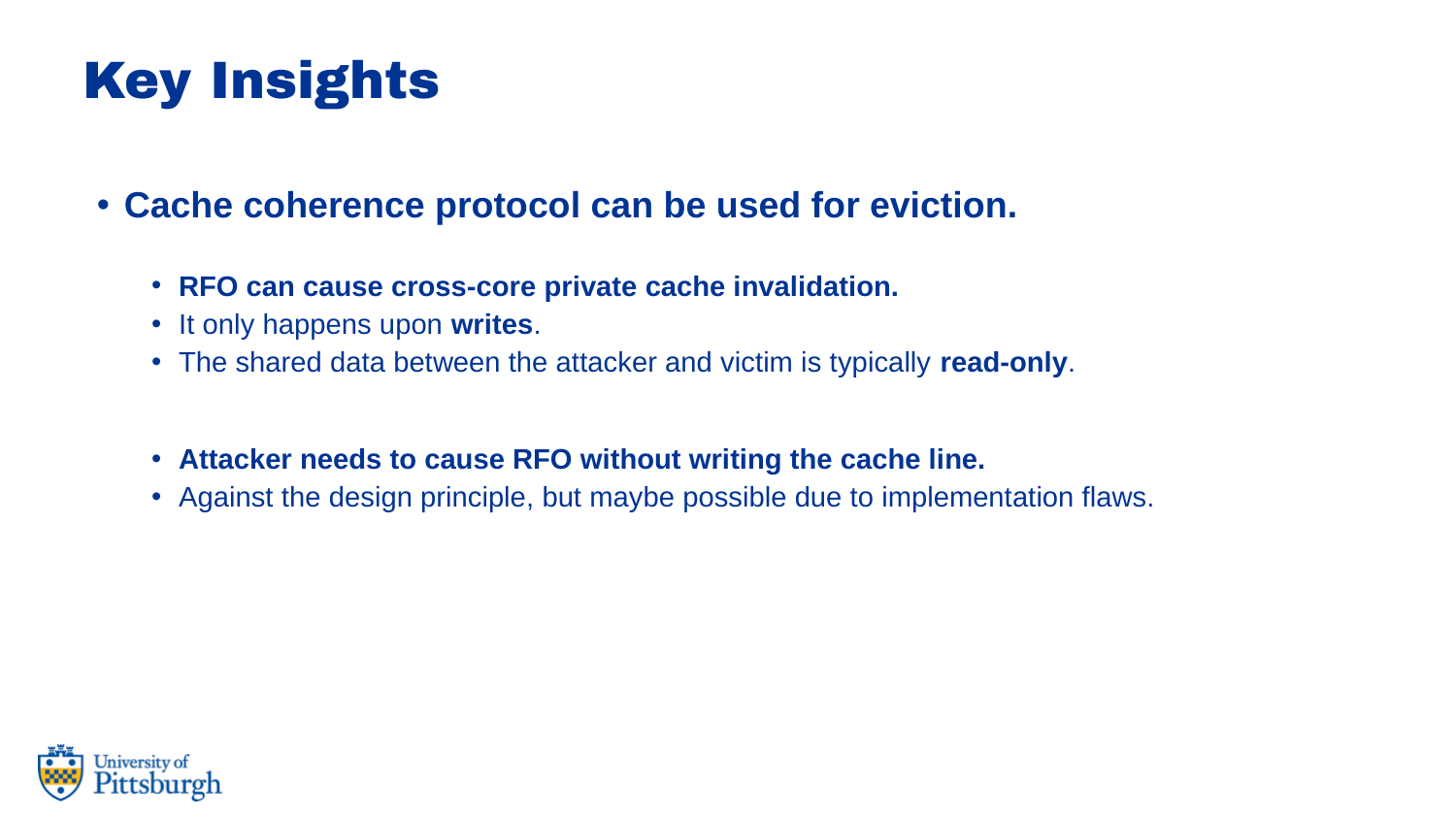

# Key Insights
Cache coherence protocol can be used for eviction.

RFO can cause cross-core private cache invalidation.
It only happens upon writes.
The shared data between the attacker and victim is typically read-only.

Attacker needs to cause RFO without writing the cache line.
Against the design principle, but maybe possible due to implementation flaws.